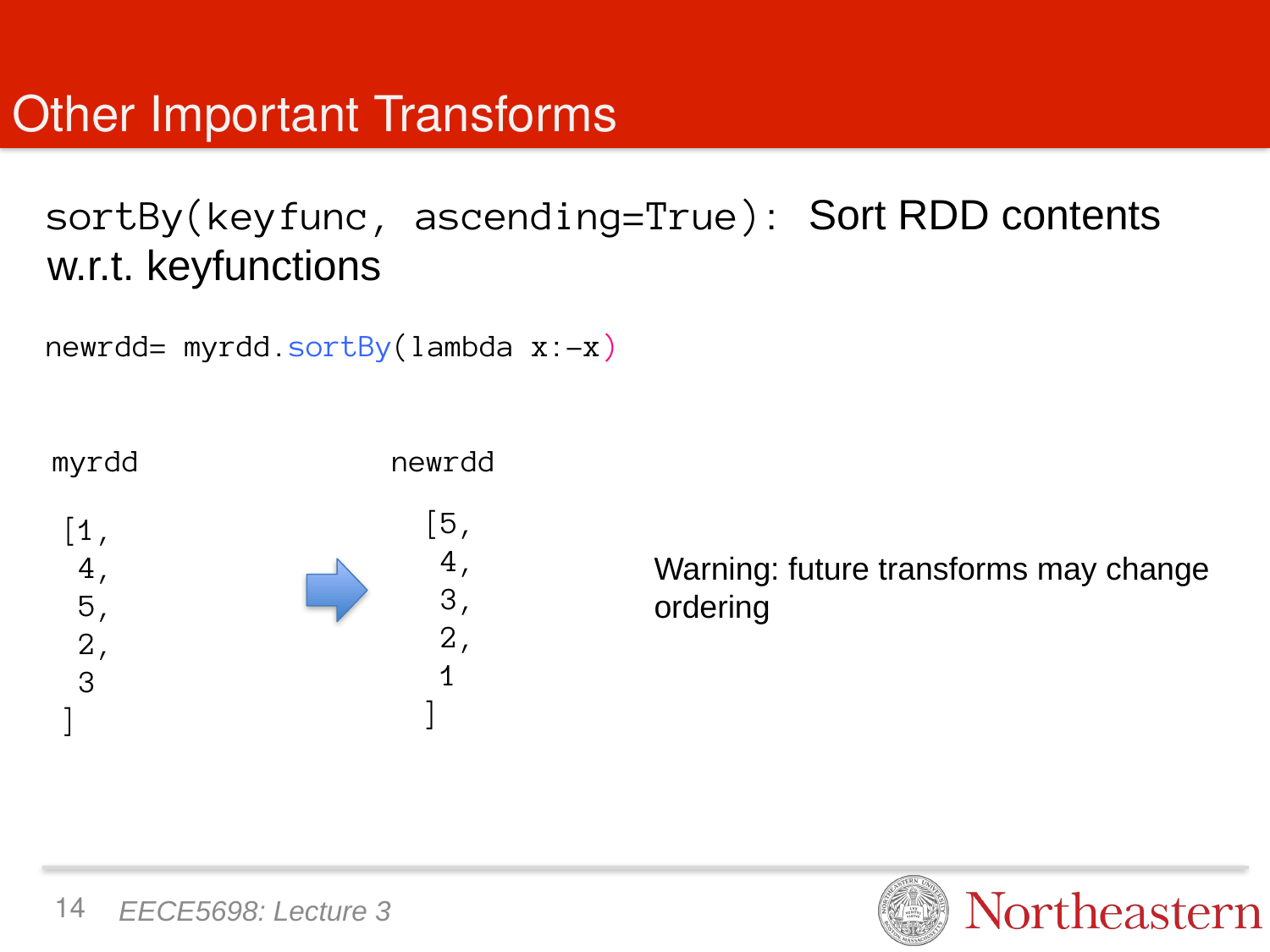

# Other Important Transforms
sortBy(keyfunc, ascending=True): Sort RDD contents w.r.t. keyfunctions
newrdd= myrdd.sortBy(lambda x:-x)
myrdd
newrdd
[5,
 4,
 3,
 2,
 1
]
[1,
 4,
 5,
 2,
 3
]
Warning: future transforms may change
ordering

14
EECE5698: Lecture 3